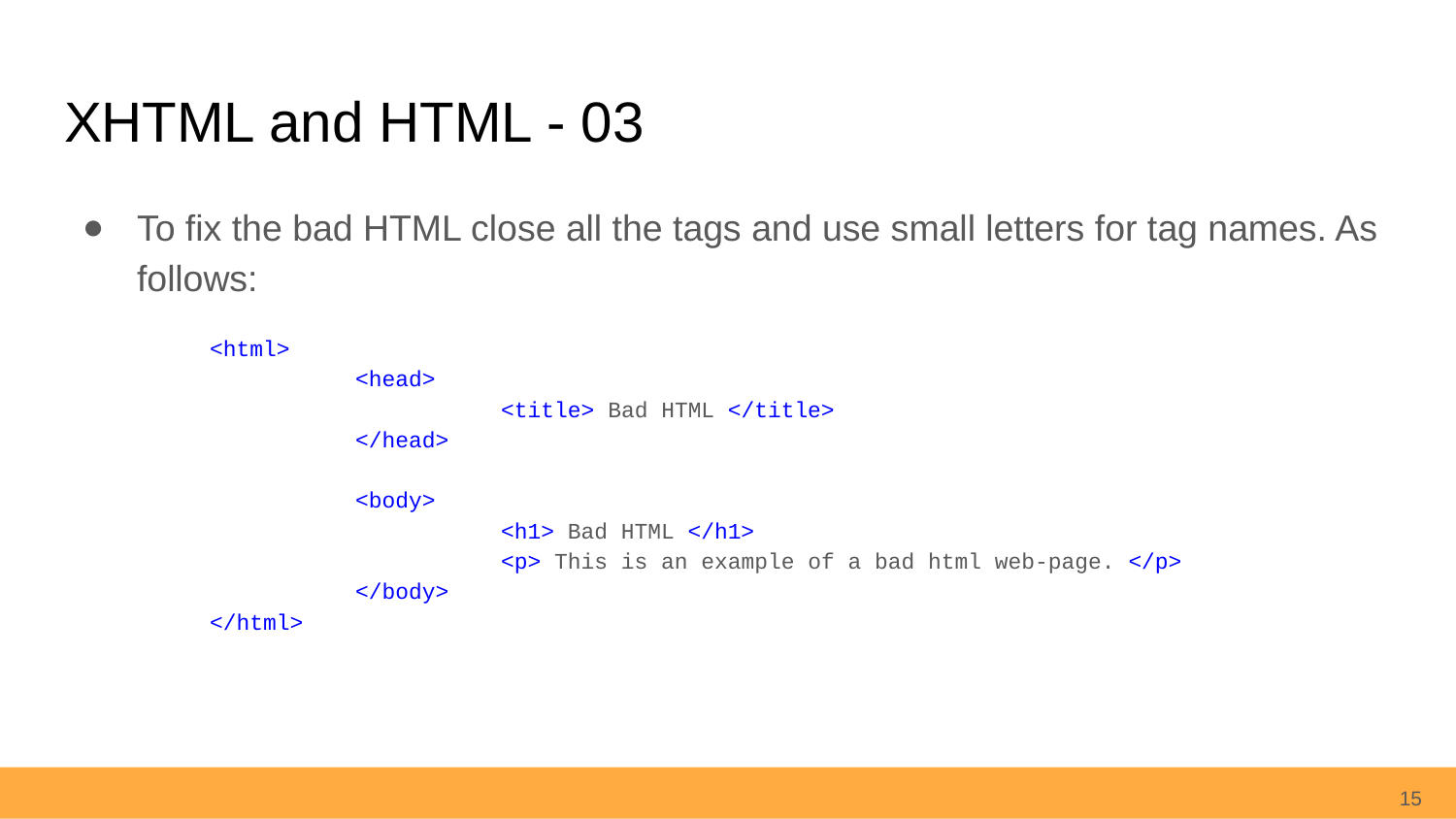

# XHTML and HTML - 03
To fix the bad HTML close all the tags and use small letters for tag names. As follows:
<html>
	<head>
		<title> Bad HTML </title>
	</head>

	<body>
		<h1> Bad HTML </h1>
		<p> This is an example of a bad html web-page. </p>
	</body>
</html>

15